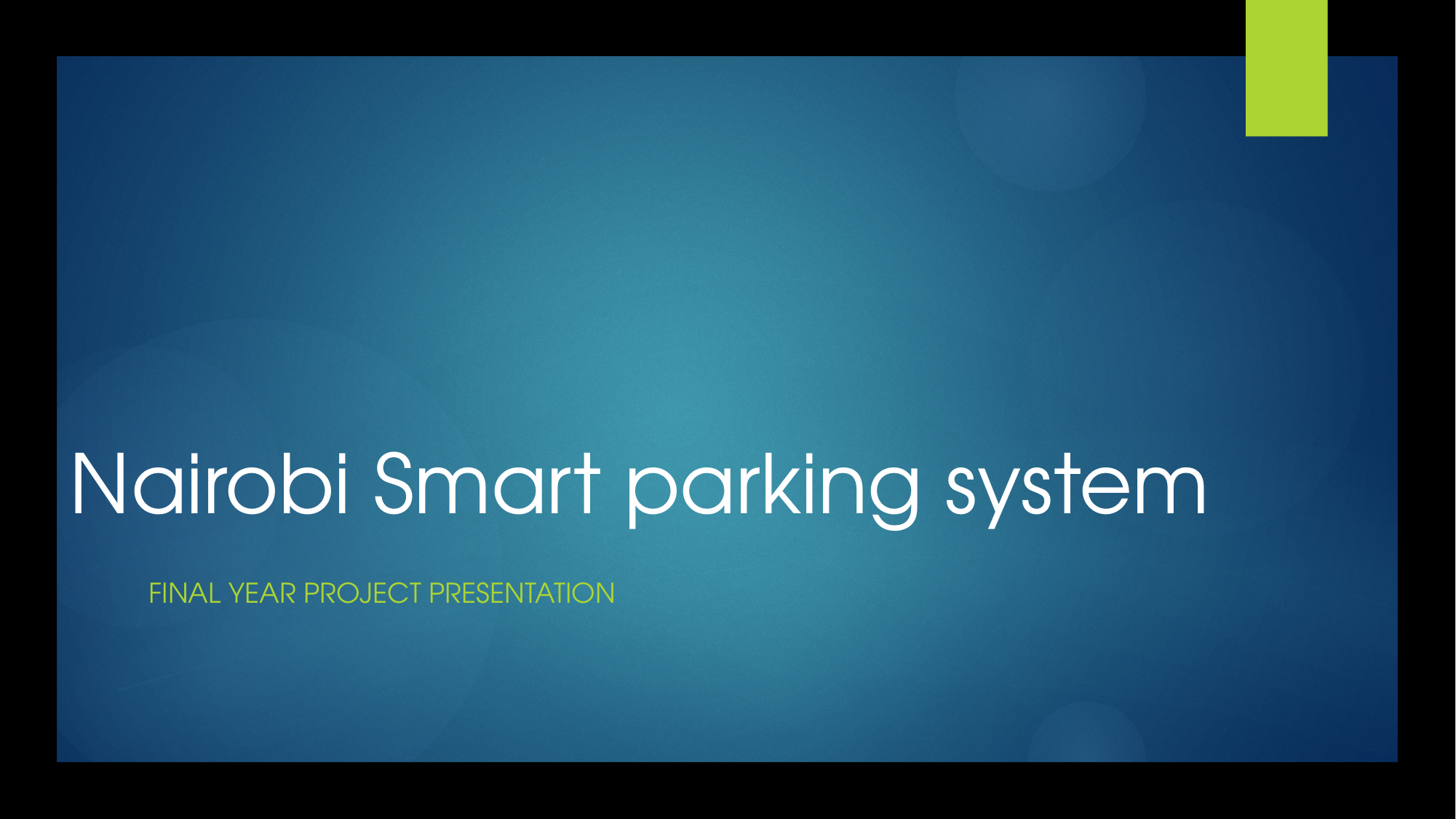

# Nairobi Smart parking system
Final year project presentation